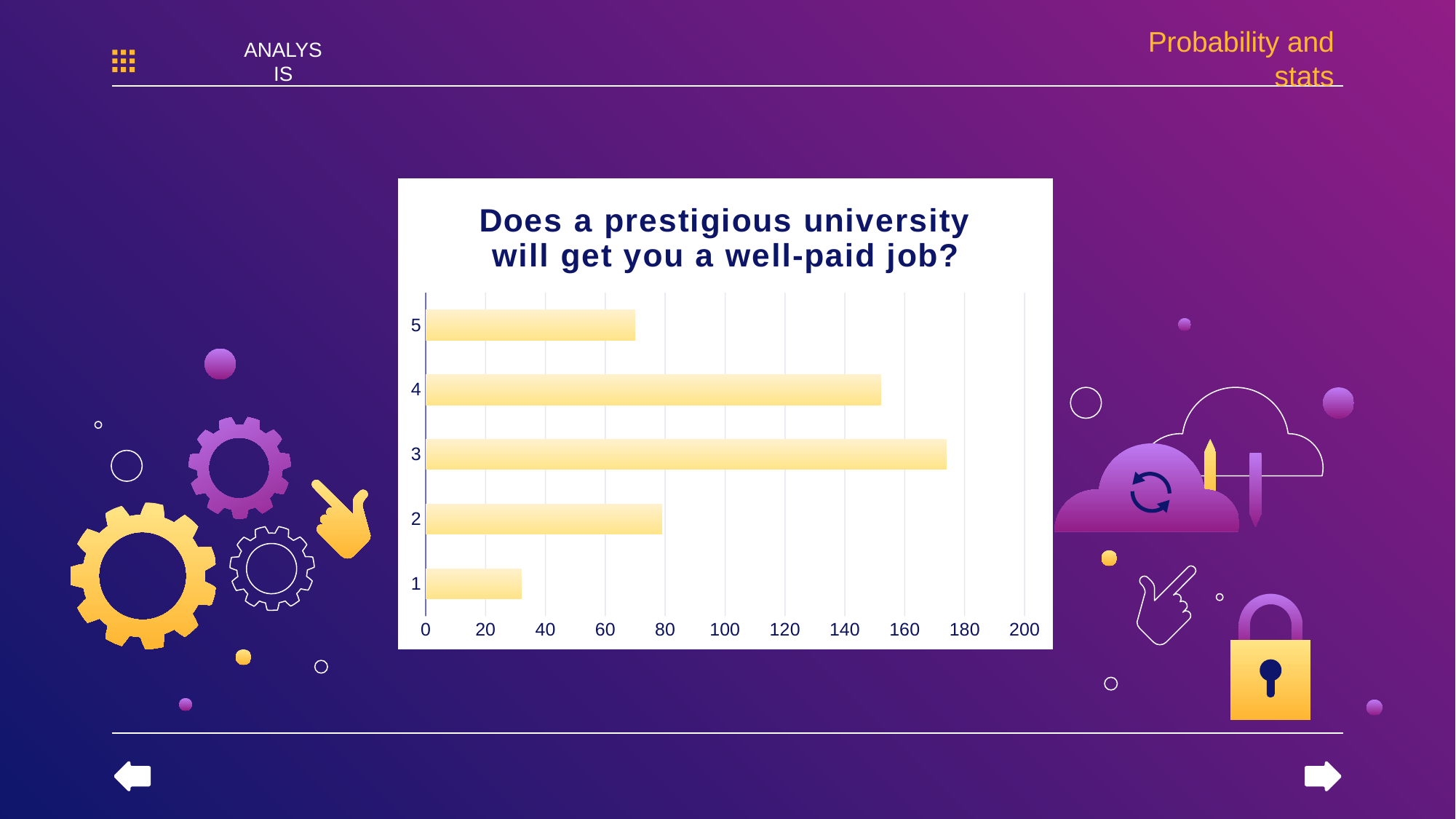

Probability and stats
ANALYSIS

### Chart: Does a prestigious university will get you a well-paid job?

| Category |  |
|---|---|
| 1 | 32.0 |
| 2 | 79.0 |
| 3 | 174.0 |
| 4 | 152.0 |
| 5 | 70.0 |